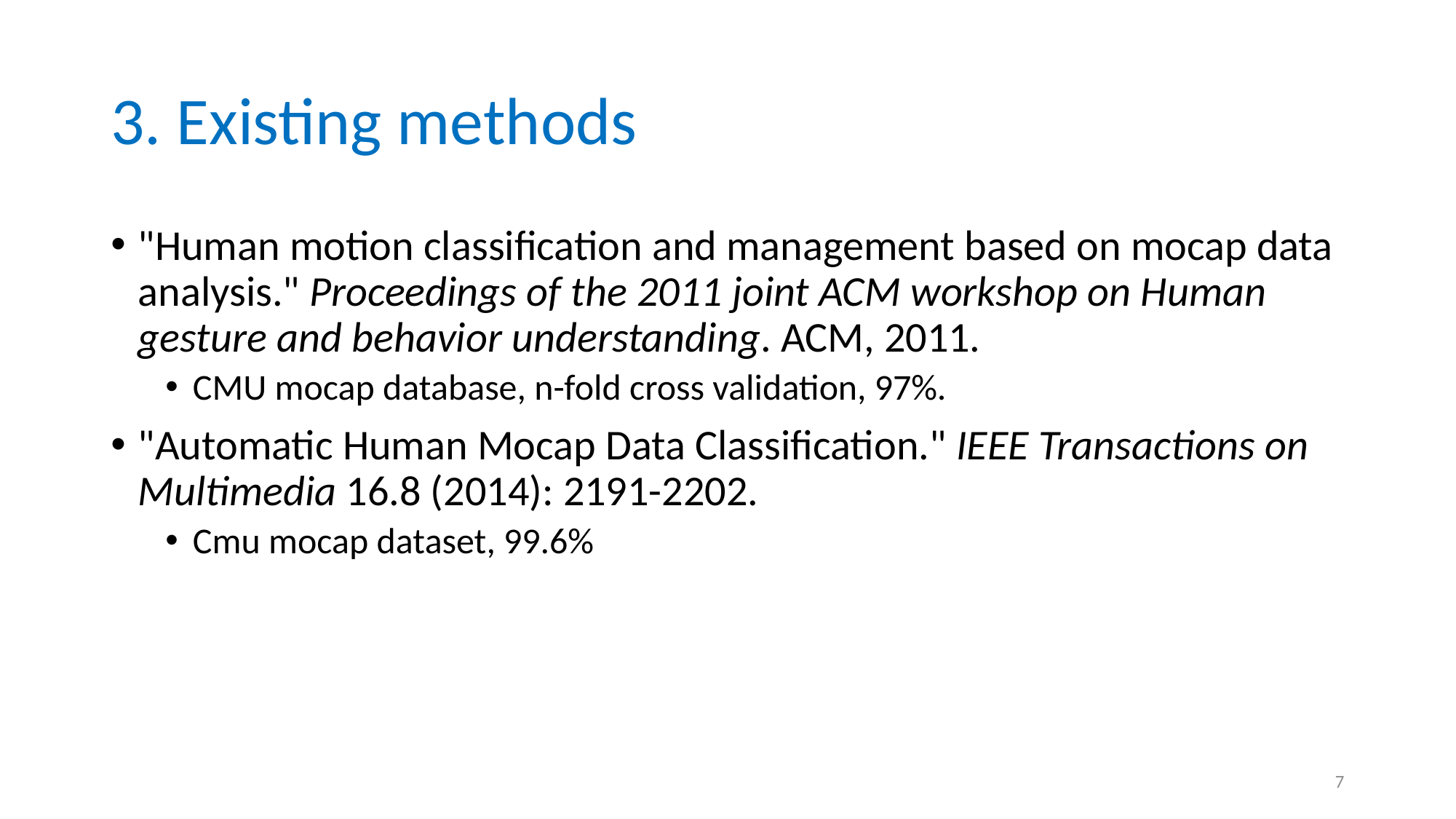

# 3. Existing methods
"Human motion classification and management based on mocap data analysis." Proceedings of the 2011 joint ACM workshop on Human gesture and behavior understanding. ACM, 2011.
CMU mocap database, n-fold cross validation, 97%.
"Automatic Human Mocap Data Classification." IEEE Transactions on Multimedia 16.8 (2014): 2191-2202.
Cmu mocap dataset, 99.6%
7